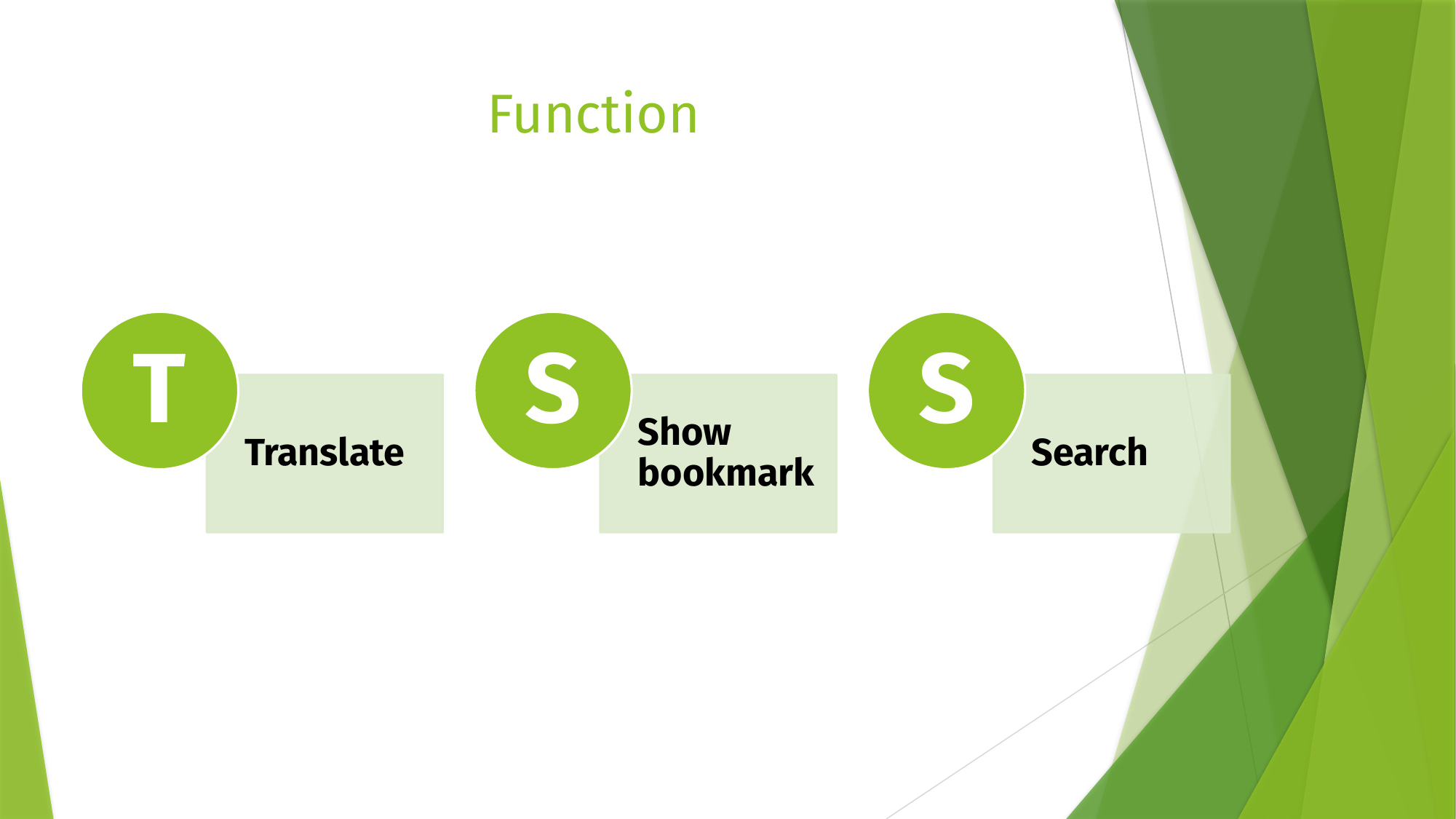

# Function
Translate
T
Show bookmark
S
Search
S